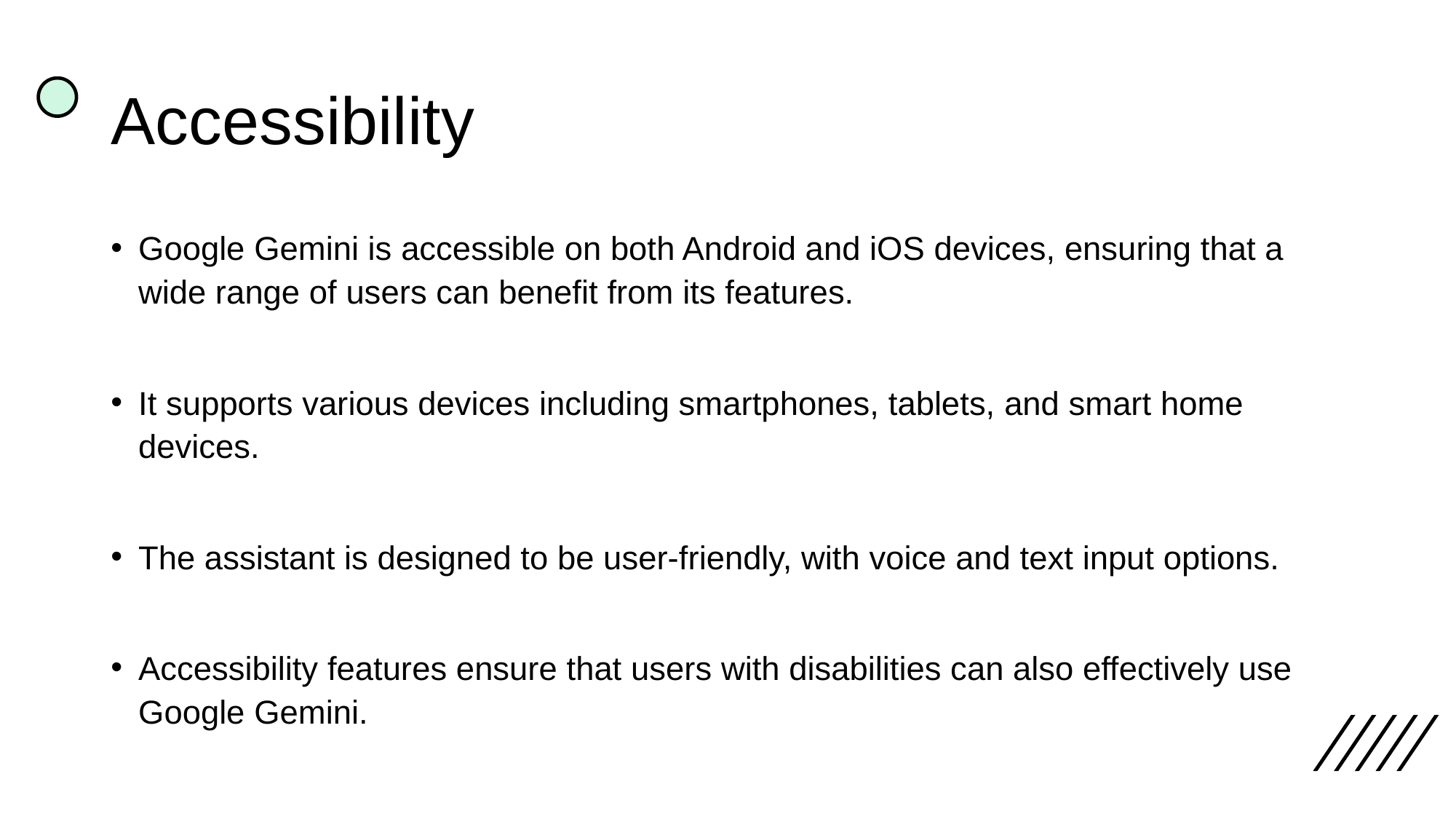

# Accessibility
Google Gemini is accessible on both Android and iOS devices, ensuring that a wide range of users can benefit from its features.

It supports various devices including smartphones, tablets, and smart home devices.

The assistant is designed to be user-friendly, with voice and text input options.

Accessibility features ensure that users with disabilities can also effectively use Google Gemini.